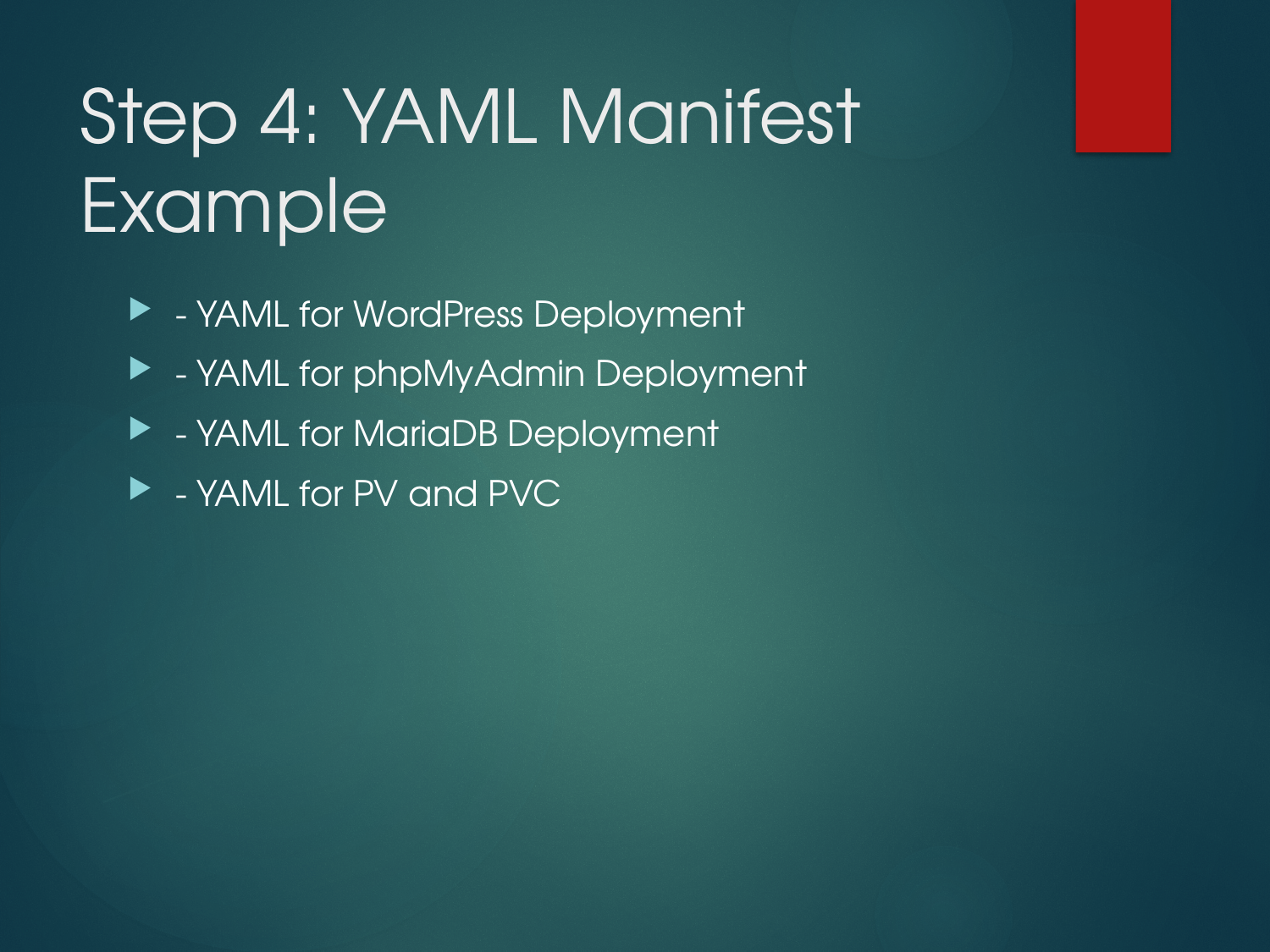

# Step 4: YAML Manifest Example
- YAML for WordPress Deployment
- YAML for phpMyAdmin Deployment
- YAML for MariaDB Deployment
- YAML for PV and PVC